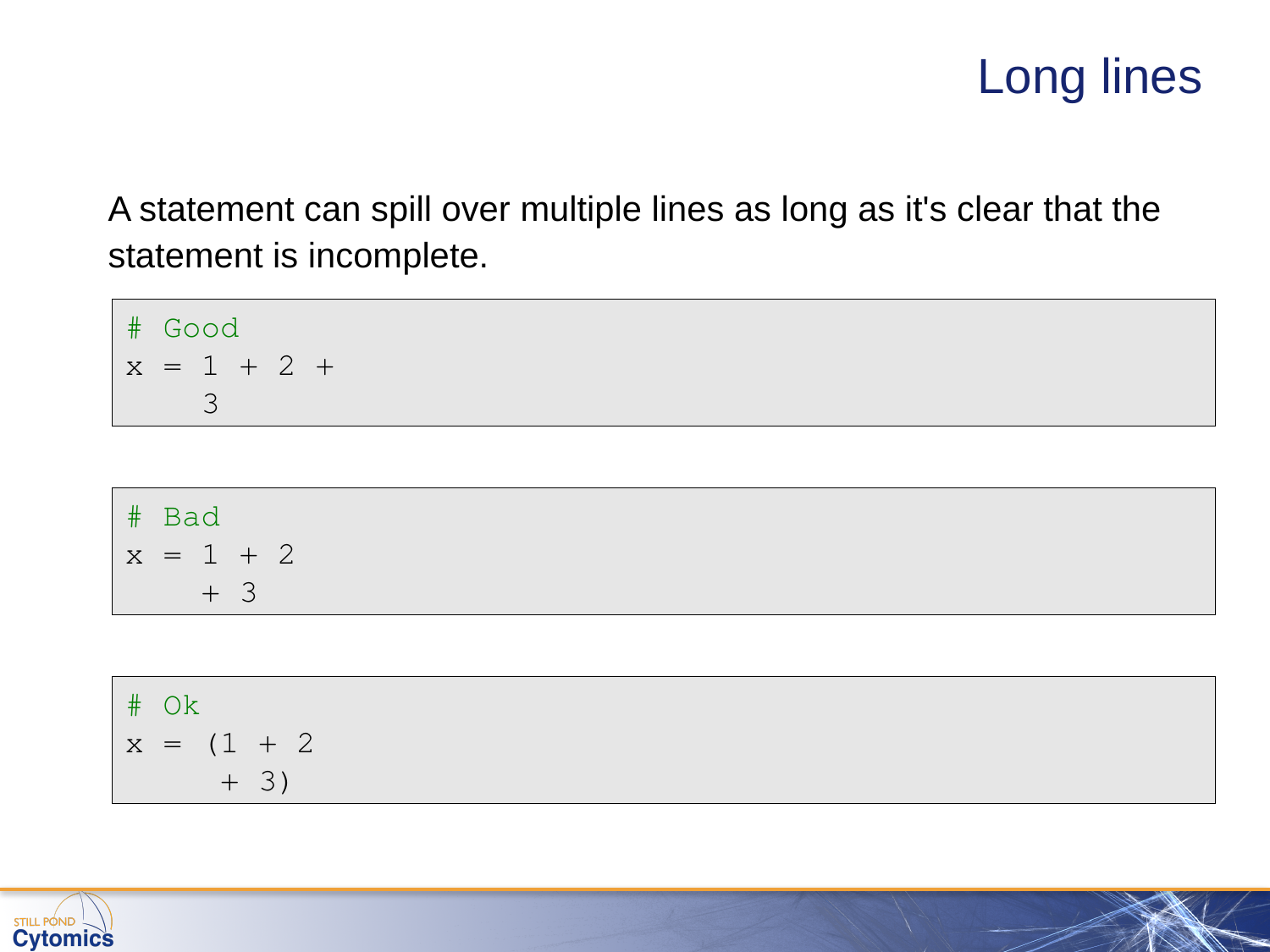

# Long lines
A statement can spill over multiple lines as long as it's clear that the statement is incomplete.
# Good
x = 1 + 2 +
    3
# Bad
x = 1 + 2
    + 3
# Ok
x = (1 + 2
     + 3)